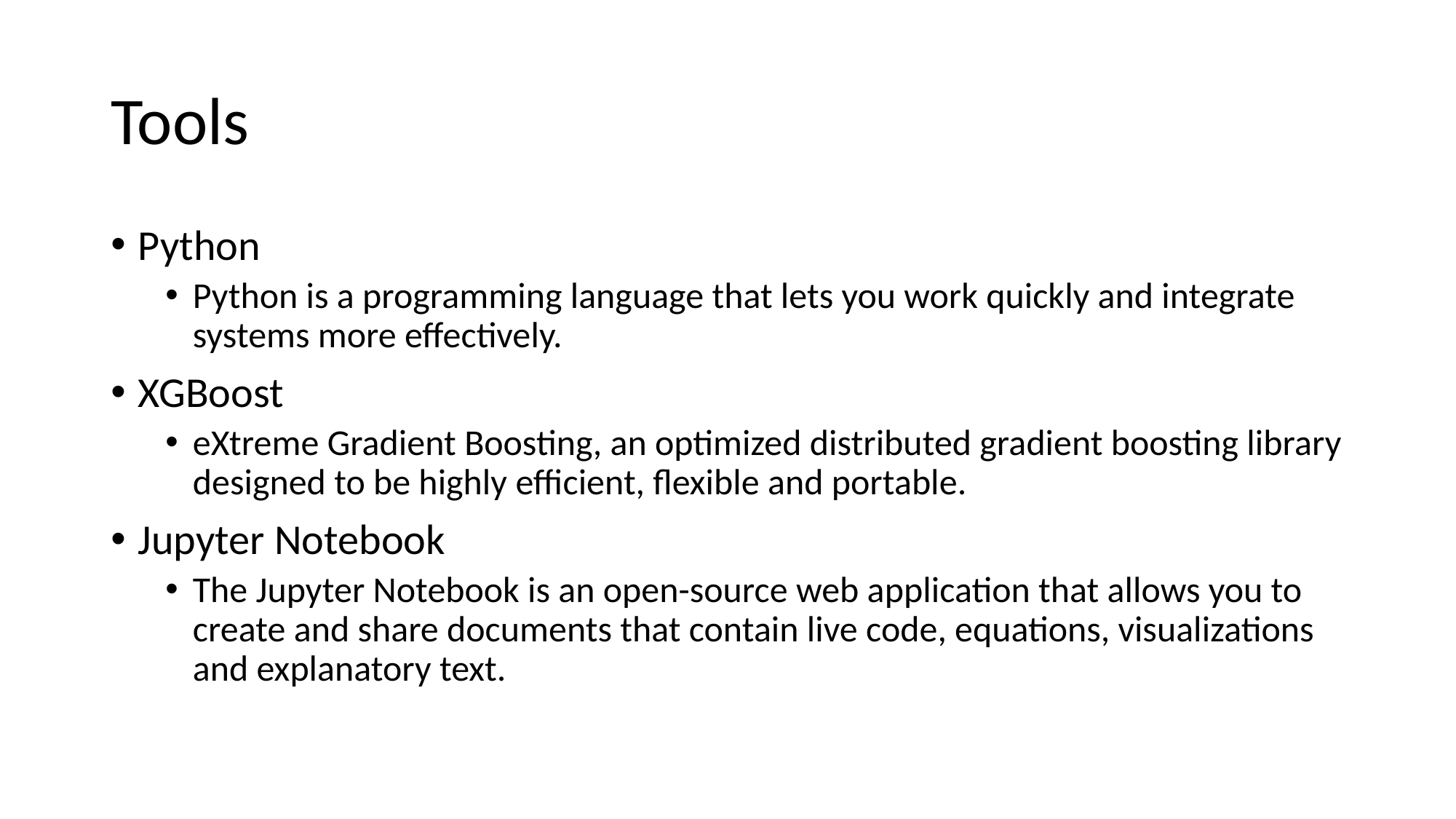

# Tools
Python
Python is a programming language that lets you work quickly and integrate systems more effectively.
XGBoost
eXtreme Gradient Boosting, an optimized distributed gradient boosting library designed to be highly efficient, flexible and portable.
Jupyter Notebook
The Jupyter Notebook is an open-source web application that allows you to create and share documents that contain live code, equations, visualizations and explanatory text.